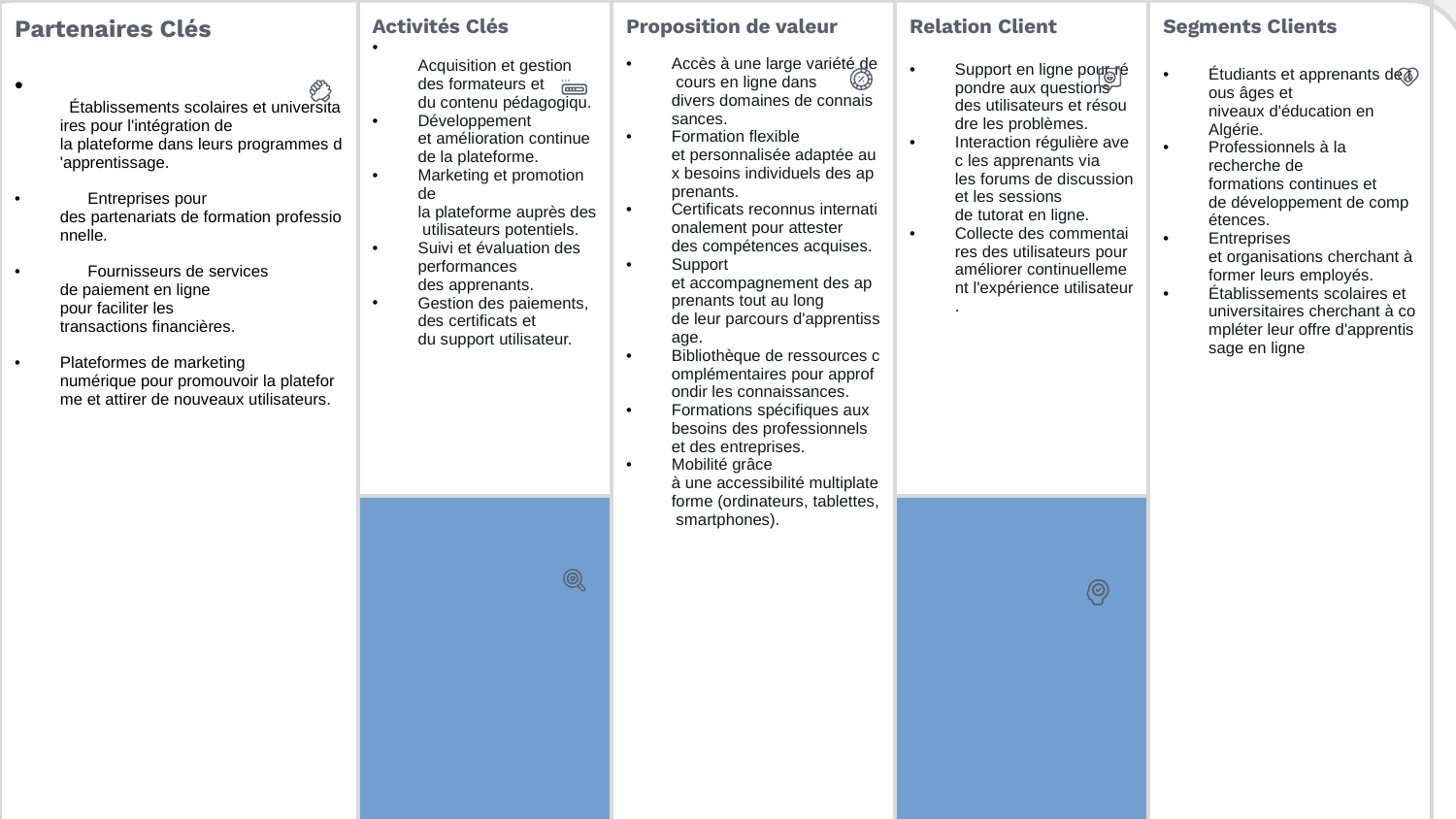

# Business Model Canvas

| Partenaires Clés       Établissements scolaires et universitaires pour l'intégration de la plateforme dans leurs programmes d'apprentissage.       Entreprises pour des partenariats de formation professionnelle.       Fournisseurs de services de paiement en ligne  pour faciliter les transactions financières. Plateformes de marketing numérique pour promouvoir la plateforme et attirer de nouveaux utilisateurs. |  | Activités Clés Acquisition et gestion des formateurs et du contenu pédagogiqu. Développement et amélioration continue de la plateforme. Marketing et promotion de la plateforme auprès des utilisateurs potentiels. Suivi et évaluation des performances des apprenants. Gestion des paiements, des certificats et du support utilisateur. | Proposition de valeur Accès à une large variété de cours en ligne dans divers domaines de connaissances. Formation flexible et personnalisée adaptée aux besoins individuels des apprenants. Certificats reconnus internationalement pour attester des compétences acquises. Support et accompagnement des apprenants tout au long de leur parcours d'apprentissage. Bibliothèque de ressources complémentaires pour approfondir les connaissances. Formations spécifiques aux besoins des professionnels et des entreprises. Mobilité grâce à une accessibilité multiplateforme (ordinateurs, tablettes, smartphones). |  | Relation Client Support en ligne pour répondre aux questions des utilisateurs et résoudre les problèmes. Interaction régulière avec les apprenants via les forums de discussion et les sessions de tutorat en ligne. Collecte des commentaires des utilisateurs pour améliorer continuellement l'expérience utilisateur. | Segments Clients Étudiants et apprenants de tous âges et niveaux d'éducation en Algérie. Professionnels à la recherche de formations continues et de développement de compétences. Entreprises et organisations cherchant à former leurs employés. Établissements scolaires et universitaires cherchant à compléter leur offre d'apprentissage en ligne. |  |
| --- | --- | --- | --- | --- | --- | --- | --- |
|  |  |  |  |  |  |  |  |
|  |  |  |  |  |  |  |  |
|  |  |  |  |  |  |  |  |
|  |  | Ressources Clés Plateforme technologique robuste et évolutive pour héberger les cours en ligne. Équipe de développement et de maintenance informatique. Experts et formateurs dans différents domaines de connaissances. Contenu éducatif de qualité, y compris des cours, des ressources et des évaluations. |  |  | Canaux Plateforme en ligne accessible via un site web et une application mobile. Partenariats avec des établissements scolaires, universitaires et des entreprises pour promouvoir la plateforme. Campagnes de marketing numérique, y compris les réseaux sociaux et la publicité en ligne. Relations publiques et participation à des événements éducatifs pour accroître la visibilité. |  |  |
|  |  |  |  |  |  |  |  |
|  |  |  |  |  |  |  |  |
| Structure de coûts Développement et maintenance de la plateforme technologique. Rémunération des formateurs et des experts. Frais de marketing et de promotion. Support client et gestion des plaintes. Coûts d'hébergement et de sécurité de la plateforme. Frais juridiques et administratifs. |  |  |  | Flux de revenus Ventes de cours en ligne, avec des revenus générés par chaque achat. Plans d'abonnement mensuels ou annuels, avec des revenus récurrents. Partenariats avec des entreprises pour des revenus provenant de formations sur mesure. Revenus publicitaires ou de parrainage de la part de partenaires. |  |  |  |
|  |  |  |  |  |  |  |  |